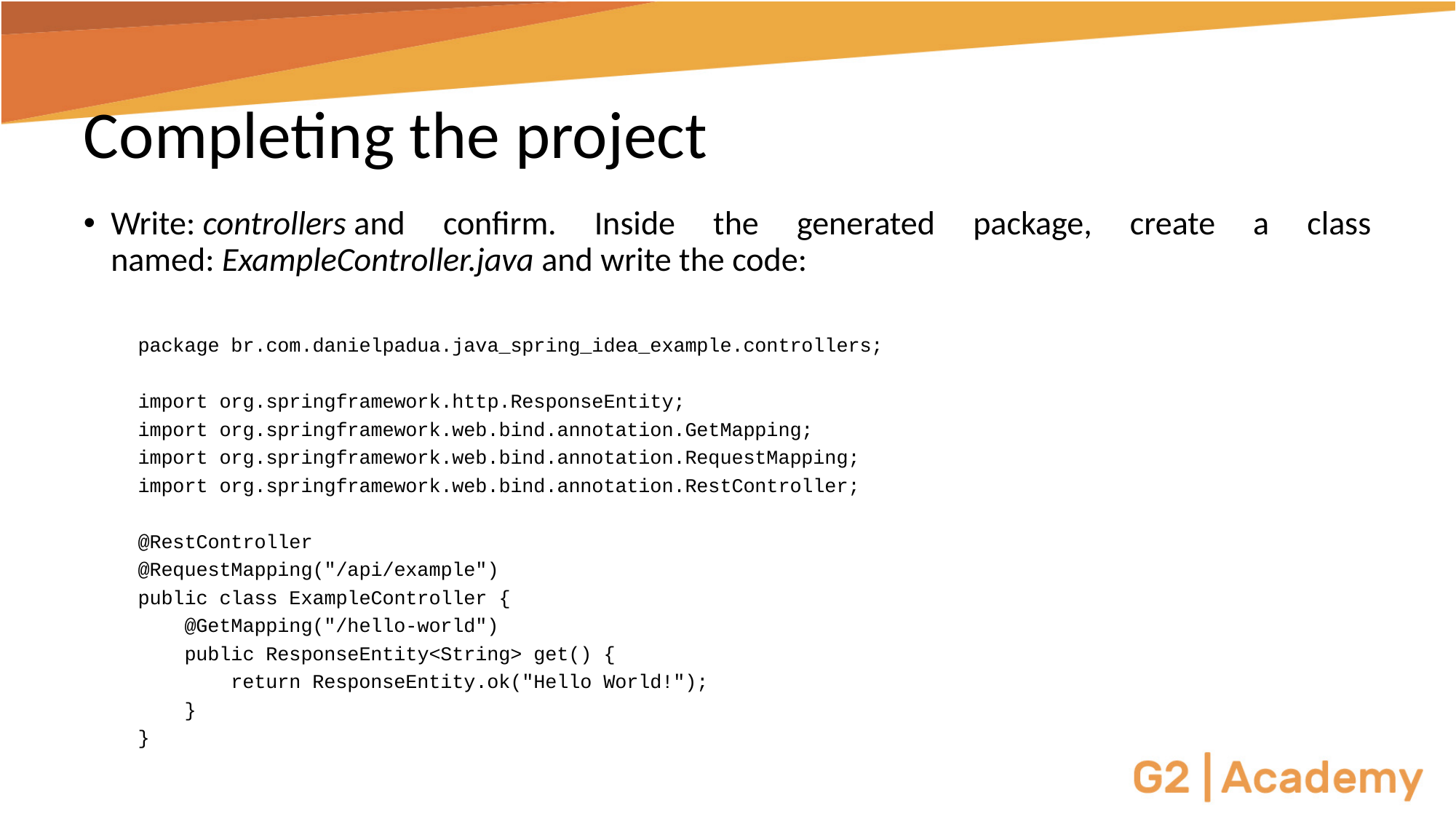

# Completing the project
Write: controllers and confirm. Inside the generated package, create a class named: ExampleController.java and write the code:

package br.com.danielpadua.java_spring_idea_example.controllers;

import org.springframework.http.ResponseEntity;
import org.springframework.web.bind.annotation.GetMapping;
import org.springframework.web.bind.annotation.RequestMapping;
import org.springframework.web.bind.annotation.RestController;

@RestController
@RequestMapping("/api/example")
public class ExampleController {
    @GetMapping("/hello-world")
    public ResponseEntity<String> get() {
        return ResponseEntity.ok("Hello World!");
    }
}